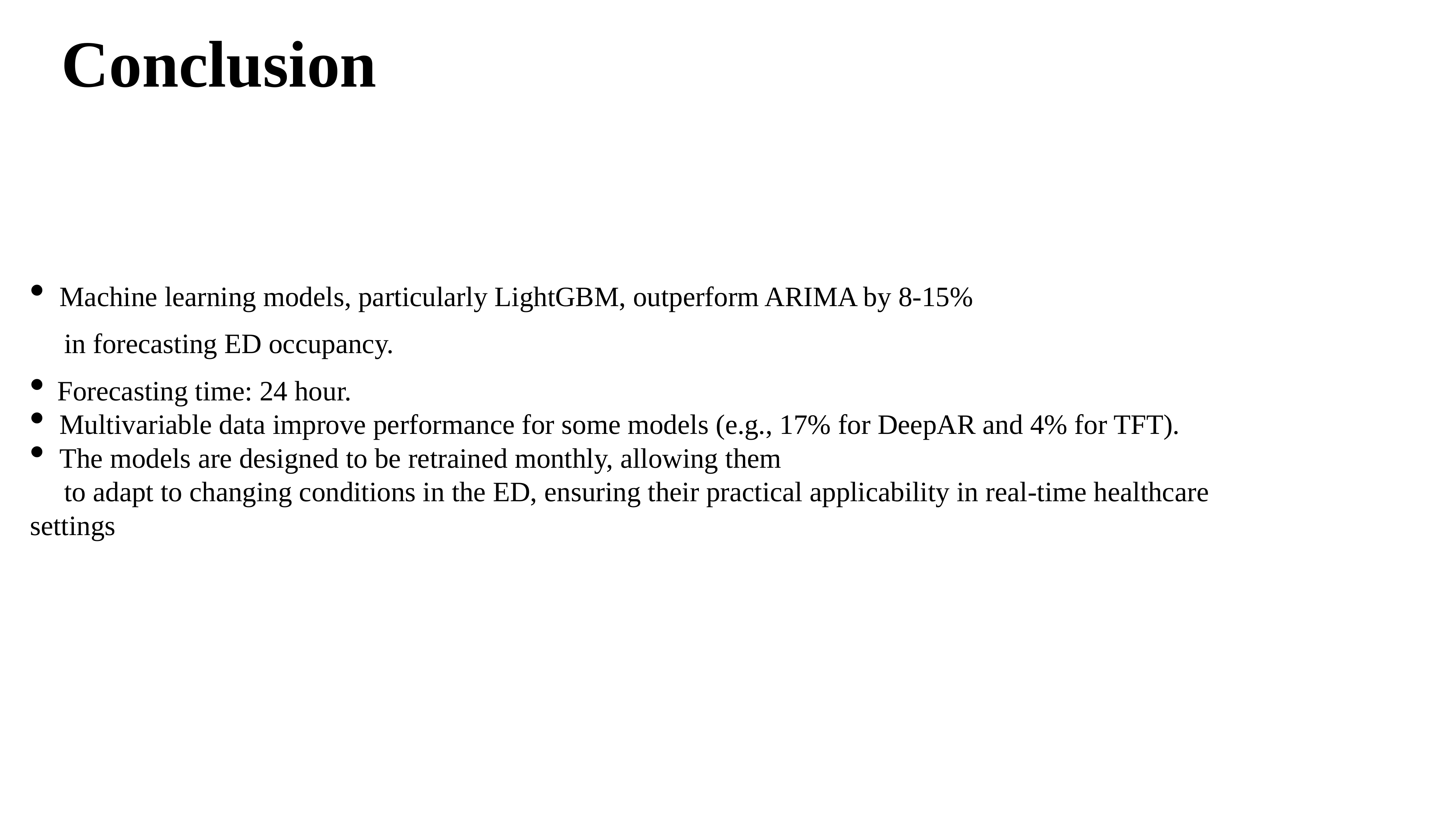

Conclusion
Machine learning models, particularly LightGBM, outperform ARIMA by 8-15%
 in forecasting ED occupancy.
Forecasting time: 24 hour.
Multivariable data improve performance for some models (e.g., 17% for DeepAR and 4% for TFT).
The models are designed to be retrained monthly, allowing them
 to adapt to changing conditions in the ED, ensuring their practical applicability in real-time healthcare settings
17